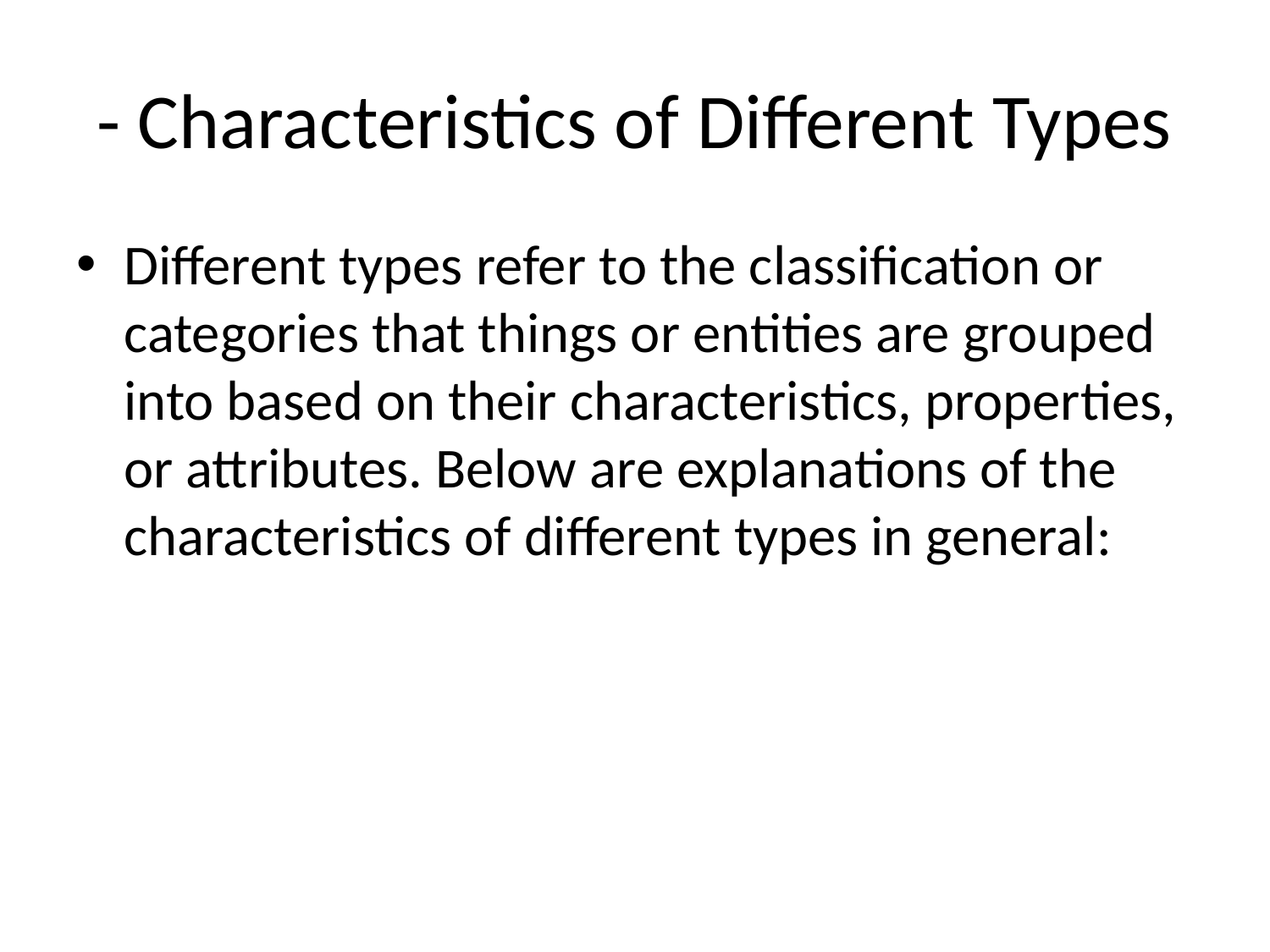

# - Characteristics of Different Types
Different types refer to the classification or categories that things or entities are grouped into based on their characteristics, properties, or attributes. Below are explanations of the characteristics of different types in general: